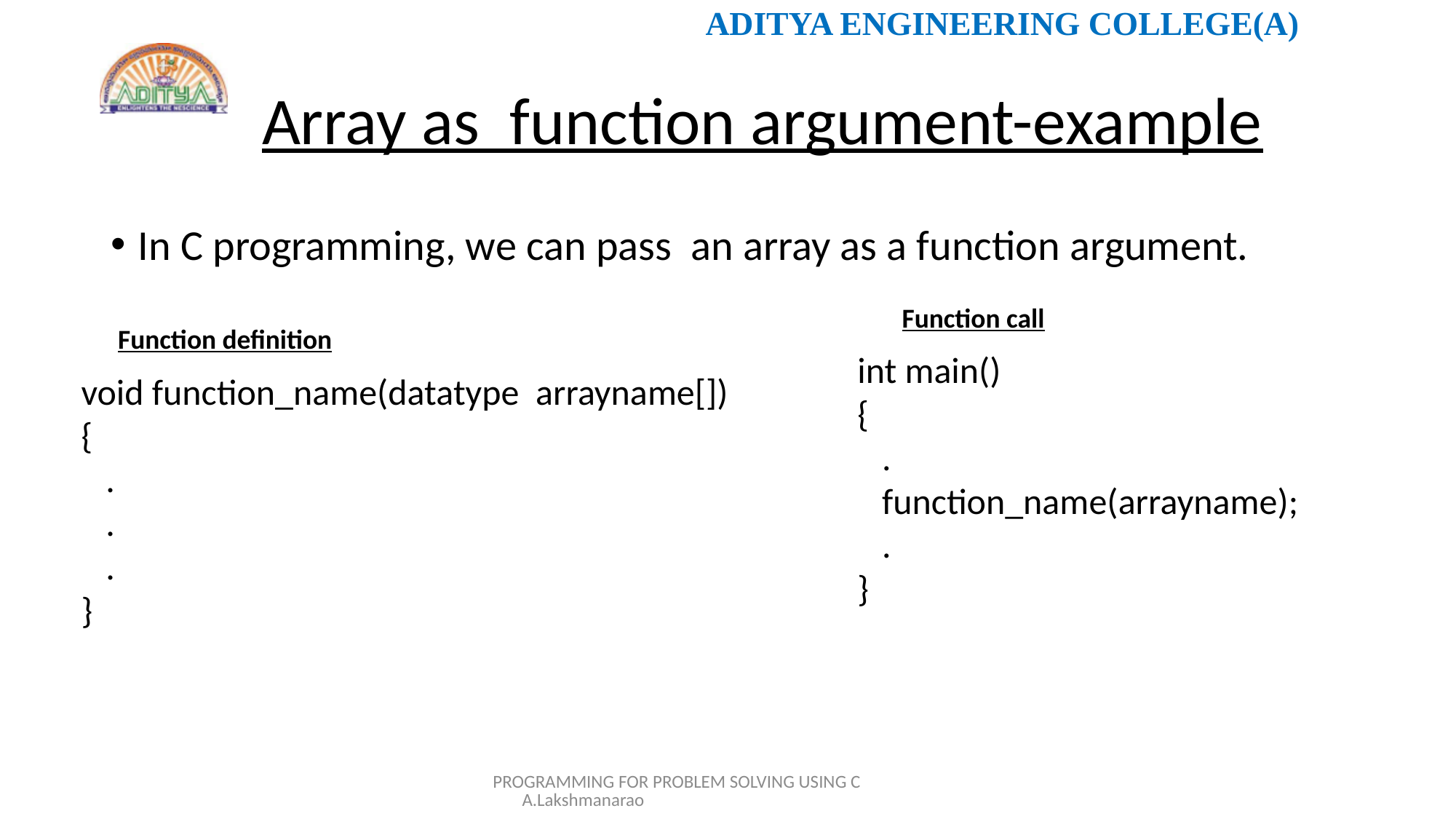

# Array as  function argument-example
In C programming, we can pass  an array as a function argument.
Function call
Function definition
int main()
{
   .
   function_name(arrayname);
   .
}
void function_name(datatype  arrayname[])
{
   .
   .
   .
}
PROGRAMMING FOR PROBLEM SOLVING USING C                               A.Lakshmanarao